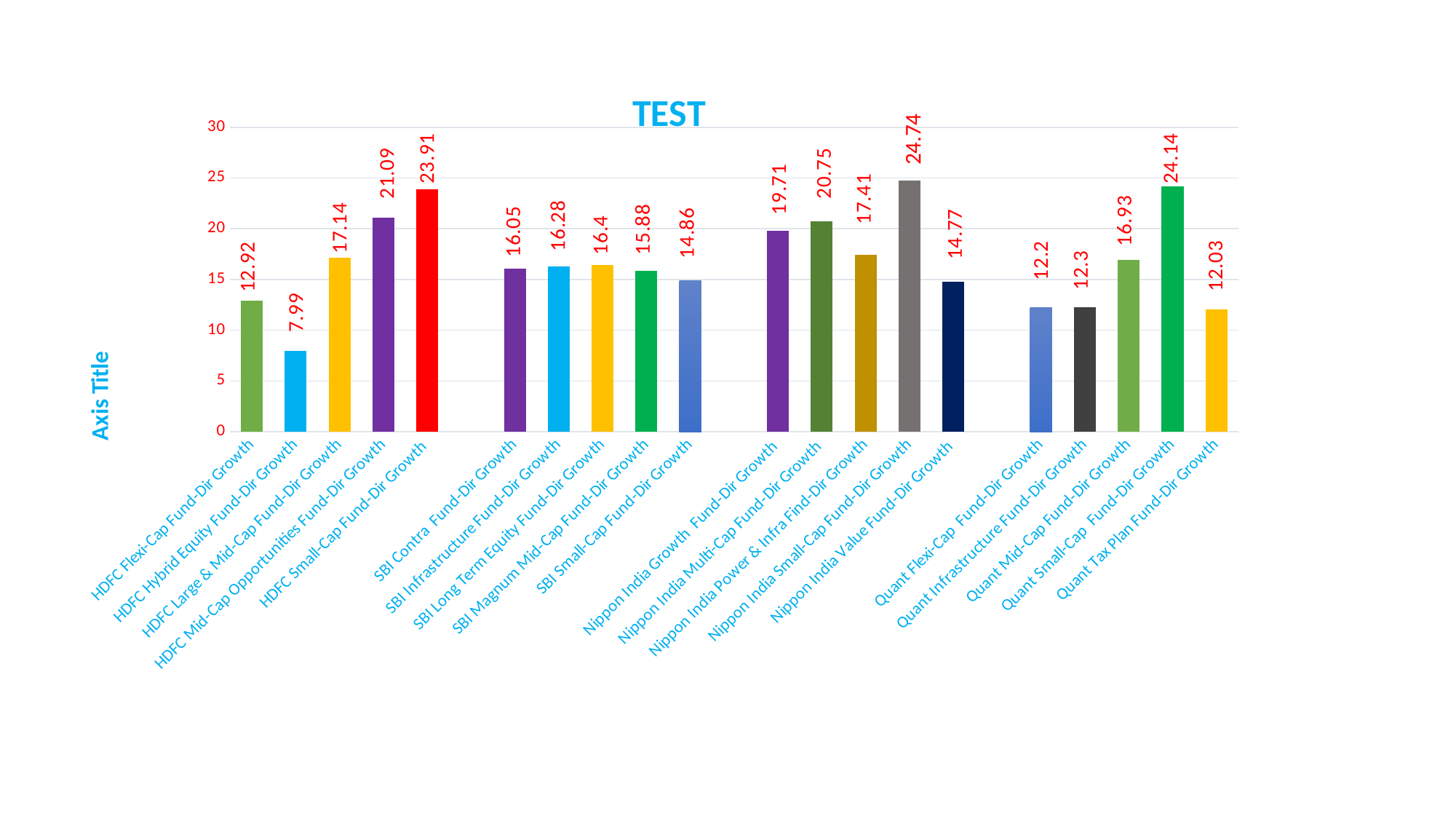

### Chart: TEST

| Category | Test |
|---|---|
| HDFC Flexi-Cap Fund-Dir Growth | 12.93 |
| HDFC Hybrid Equity Fund-Dir Growth | 7.99 |
| HDFC Large & Mid-Cap Fund-Dir Growth | 17.14 |
| HDFC Mid-Cap Opportunities Fund-Dir Growth | 21.09 |
| HDFC Small-Cap Fund-Dir Growth  | 23.91 |
|  | None |
| SBI Contra  Fund-Dir Growth | 16.05 |
| SBI Infrastructure Fund-Dir Growth | 16.28 |
| SBI Long Term Equity Fund-Dir Growth | 16.4 |
| SBI Magnum Mid-Cap Fund-Dir Growth | 15.88 |
| SBI Small-Cap Fund-Dir Growth | 14.86 |
|  | None |
| Nippon India Growth  Fund-Dir Growth  | 19.79 |
| Nippon India Multi-Cap Fund-Dir Growth  | 20.75 |
| Nippon India Power & Infra Find-Dir Growth | 17.41 |
| Nippon India Small-Cap Fund-Dir Growth | 24.74 |
| Nippon India Value Fund-Dir Growth  | 14.77 |
|  | None |
| Quant Flexi-Cap  Fund-Dir Growth | 12.2 |
| Quant Infrastructure Fund-Dir Growth | 12.3 |
| Quant Mid-Cap Fund-Dir Growth | 16.96 |
| Quant Small-Cap  Fund-Dir Growth | 24.14 |
| Quant Tax Plan Fund-Dir Growth | 12.03 |